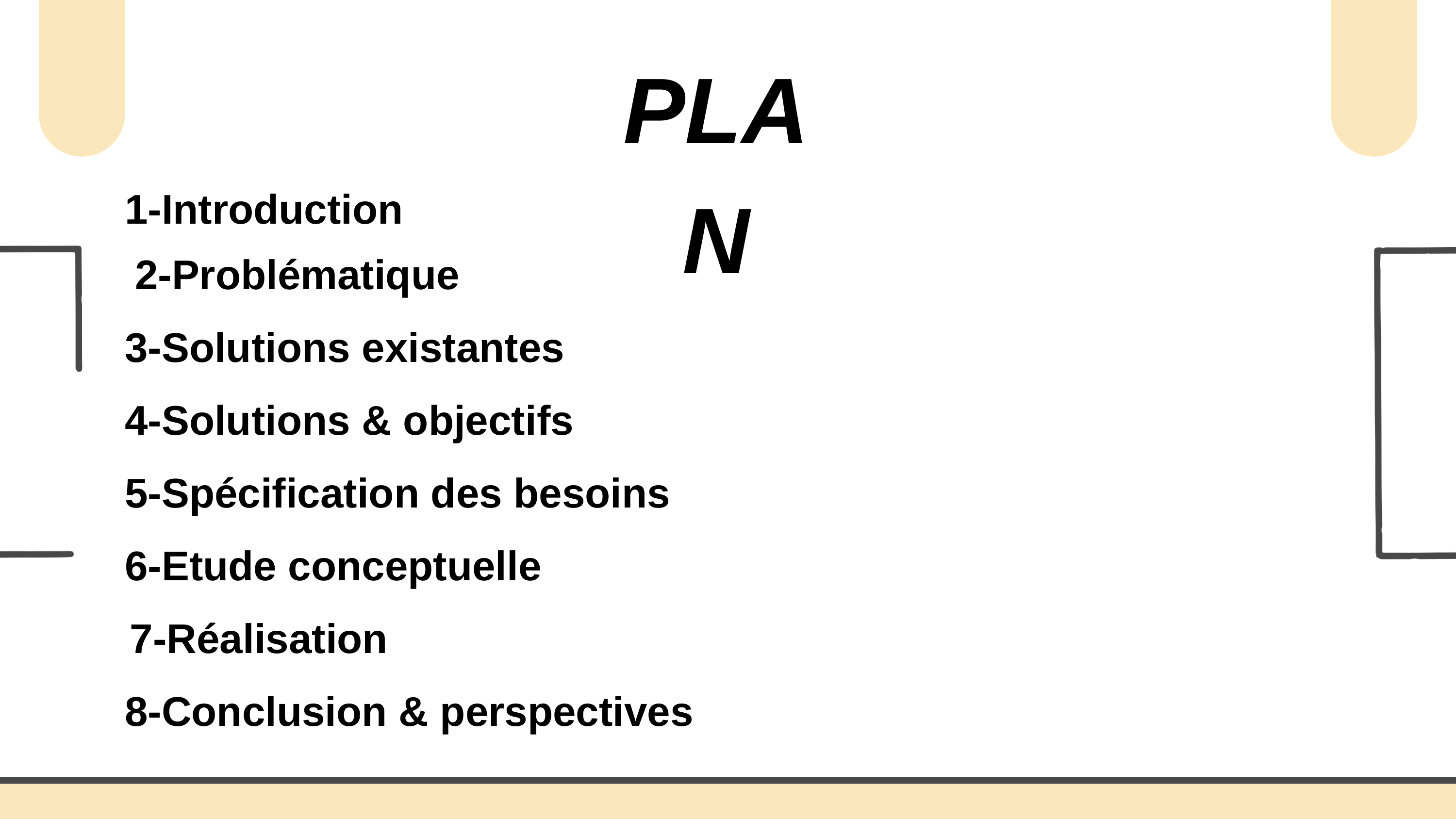

PLAN
1-Introduction
2-Problématique

3-Solutions existantes
4-Solutions & objectifs
5-Spécification des besoins
6-Etude conceptuelle
7-Réalisation
8-Conclusion & perspectives